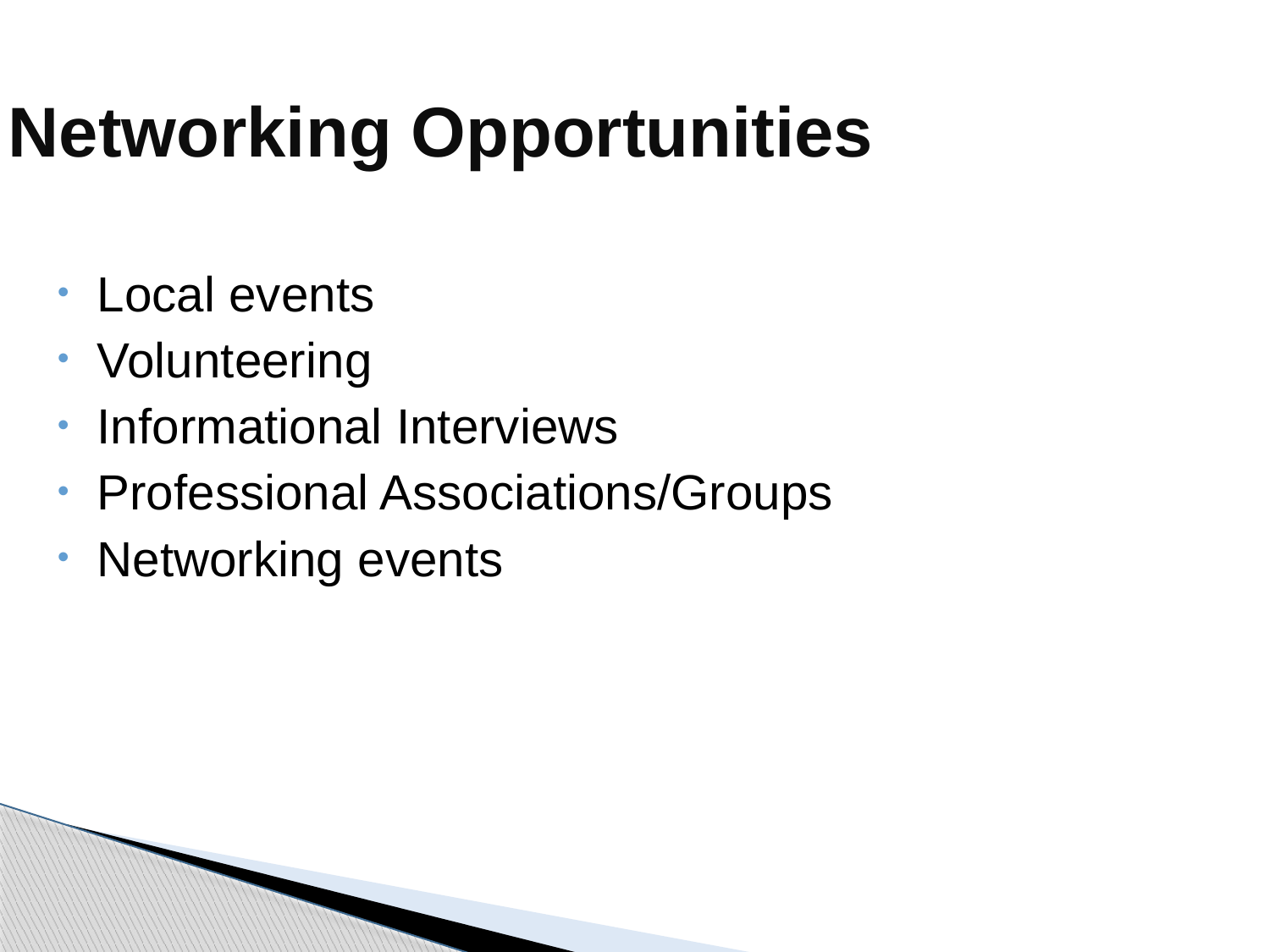

# Networking Opportunities
Local events
Volunteering
Informational Interviews
Professional Associations/Groups
Networking events